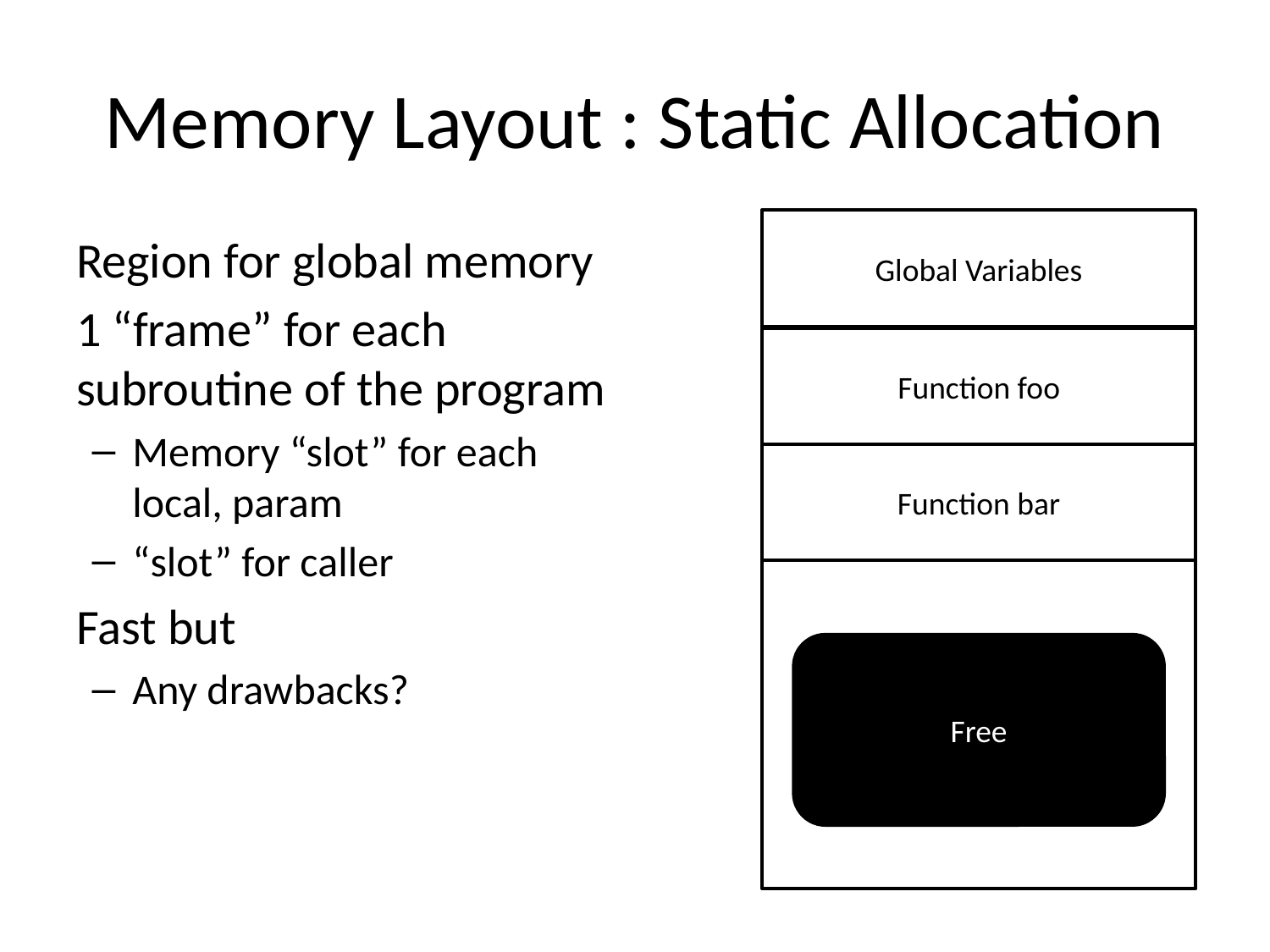

# Memory Layout : Static Allocation
Global Variables

Region for global memory
1 “frame” for each subroutine of the program
Memory “slot” for each local, param
“slot” for caller
Fast but
Any drawbacks?

Function foo
Function bar
Free